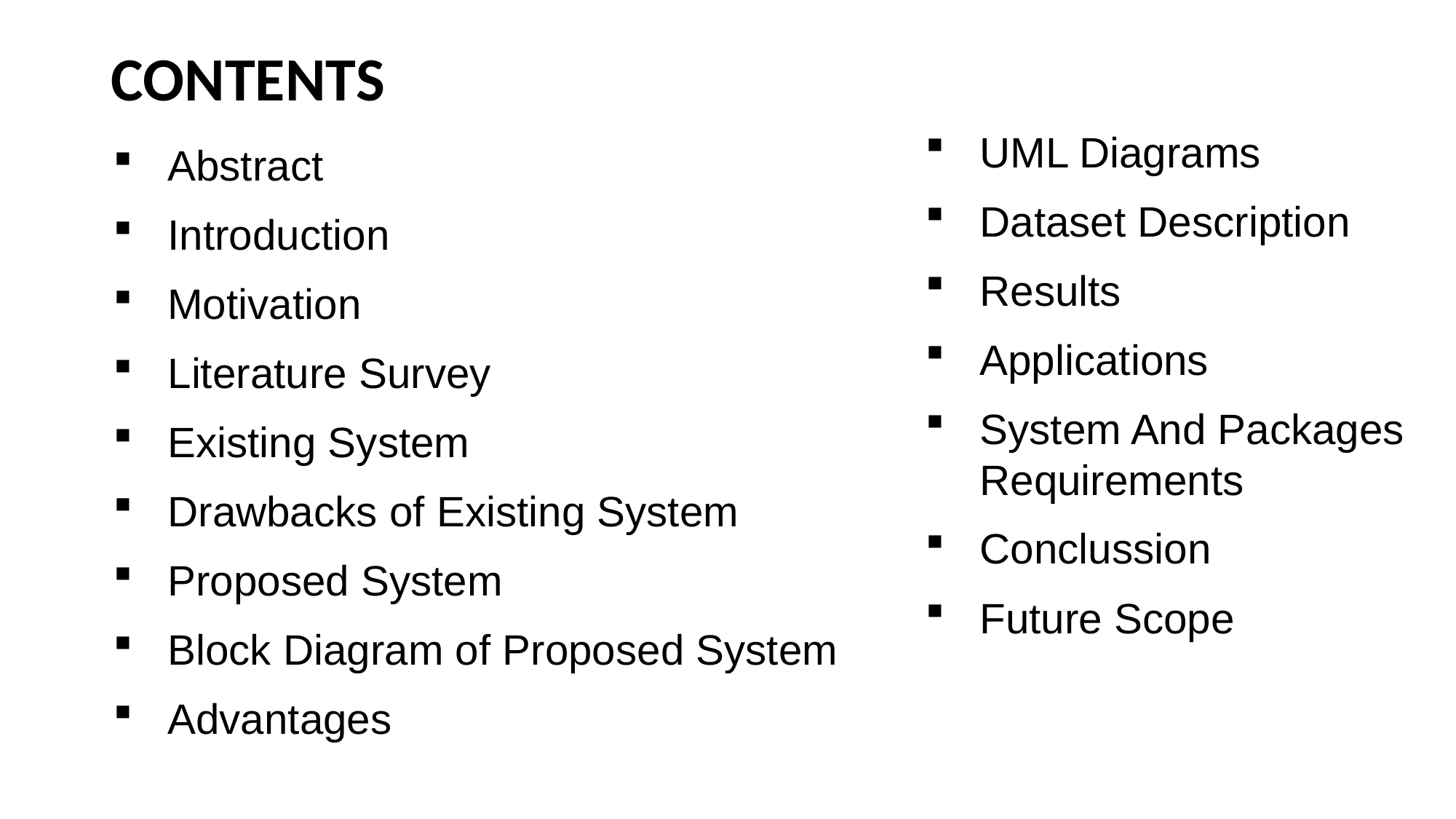

# CONTENTS
UML Diagrams
Dataset Description
Results
Applications
System And Packages Requirements
Conclussion
Future Scope

Abstract
Introduction
Motivation
Literature Survey
Existing System
Drawbacks of Existing System
Proposed System
Block Diagram of Proposed System
Advantages